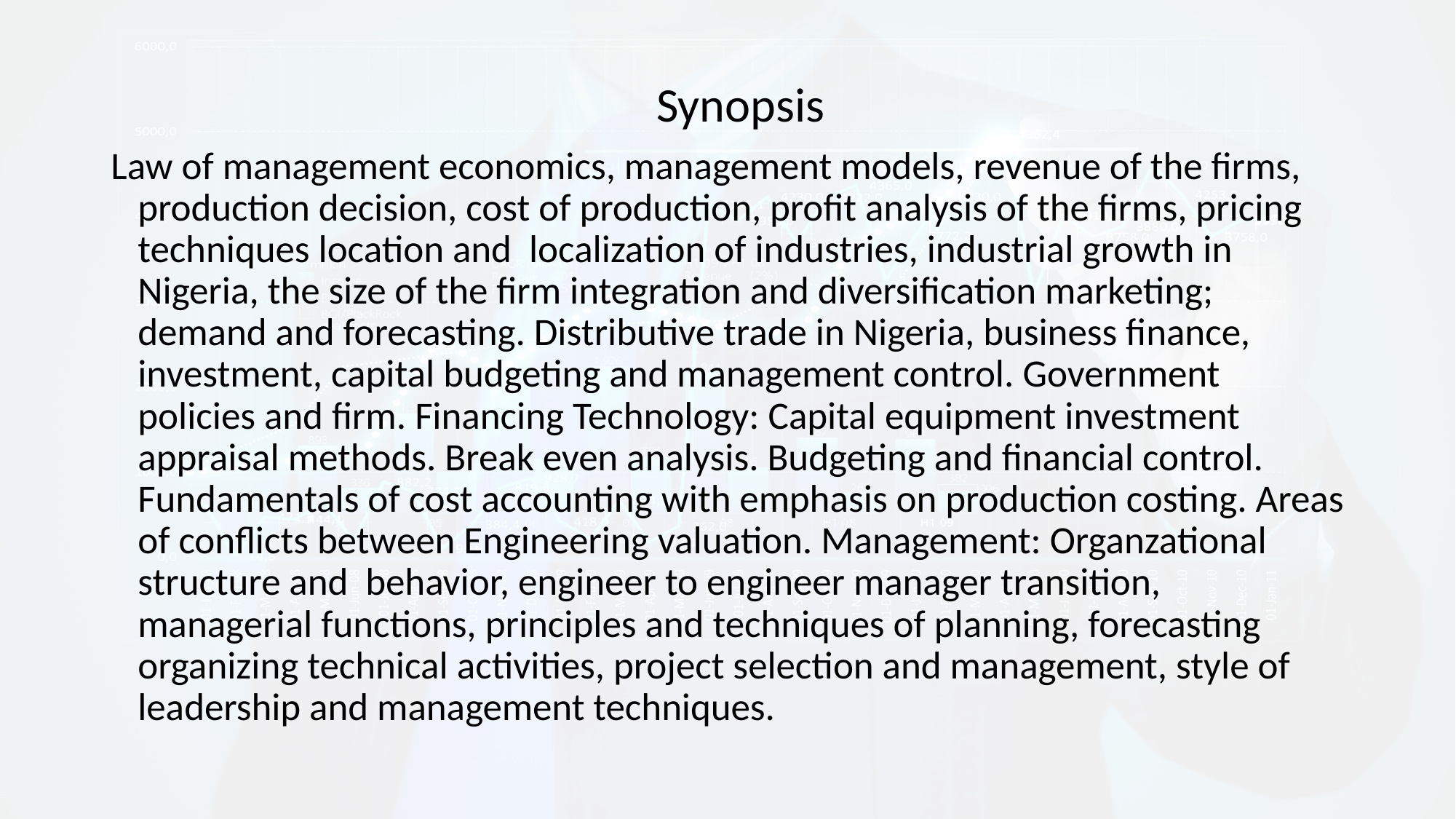

Synopsis
Law of management economics, management models, revenue of the firms, production decision, cost of production, profit analysis of the firms, pricing techniques location and  localization of industries, industrial growth in Nigeria, the size of the firm integration and diversification marketing; demand and forecasting. Distributive trade in Nigeria, business finance, investment, capital budgeting and management control. Government policies and firm. Financing Technology: Capital equipment investment appraisal methods. Break even analysis. Budgeting and financial control. Fundamentals of cost accounting with emphasis on production costing. Areas of conflicts between Engineering valuation. Management: Organzational structure and  behavior, engineer to engineer manager transition, managerial functions, principles and techniques of planning, forecasting organizing technical activities, project selection and management, style of leadership and management techniques.